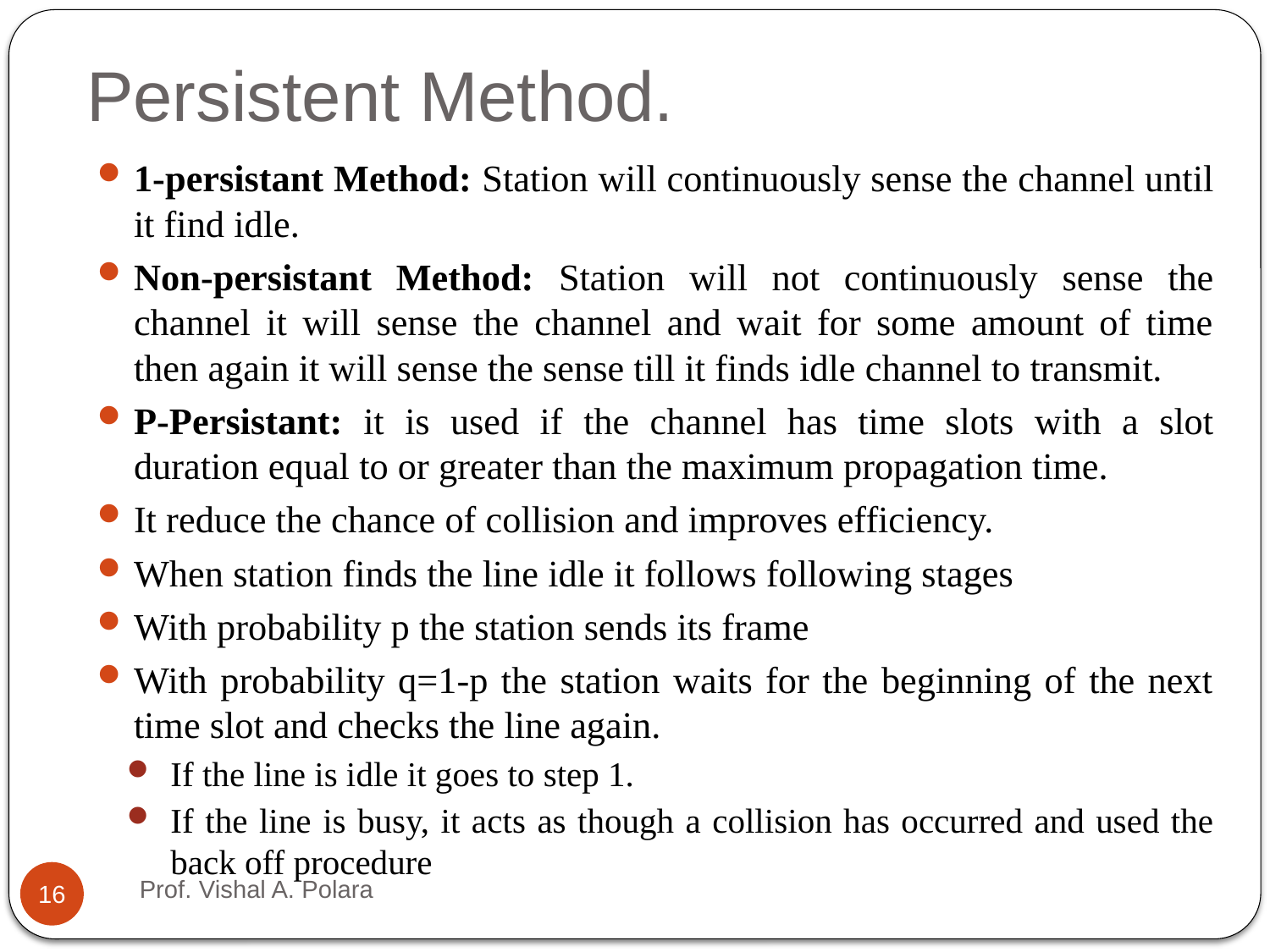

# Persistent Method.
1-persistant Method: Station will continuously sense the channel until it find idle.
Non-persistant Method: Station will not continuously sense the channel it will sense the channel and wait for some amount of time then again it will sense the sense till it finds idle channel to transmit.
P-Persistant: it is used if the channel has time slots with a slot duration equal to or greater than the maximum propagation time.
It reduce the chance of collision and improves efficiency.
When station finds the line idle it follows following stages
With probability p the station sends its frame
With probability q=1-p the station waits for the beginning of the next time slot and checks the line again.
If the line is idle it goes to step 1.
If the line is busy, it acts as though a collision has occurred and used the back off procedure

Prof. Vishal A. Polara
16